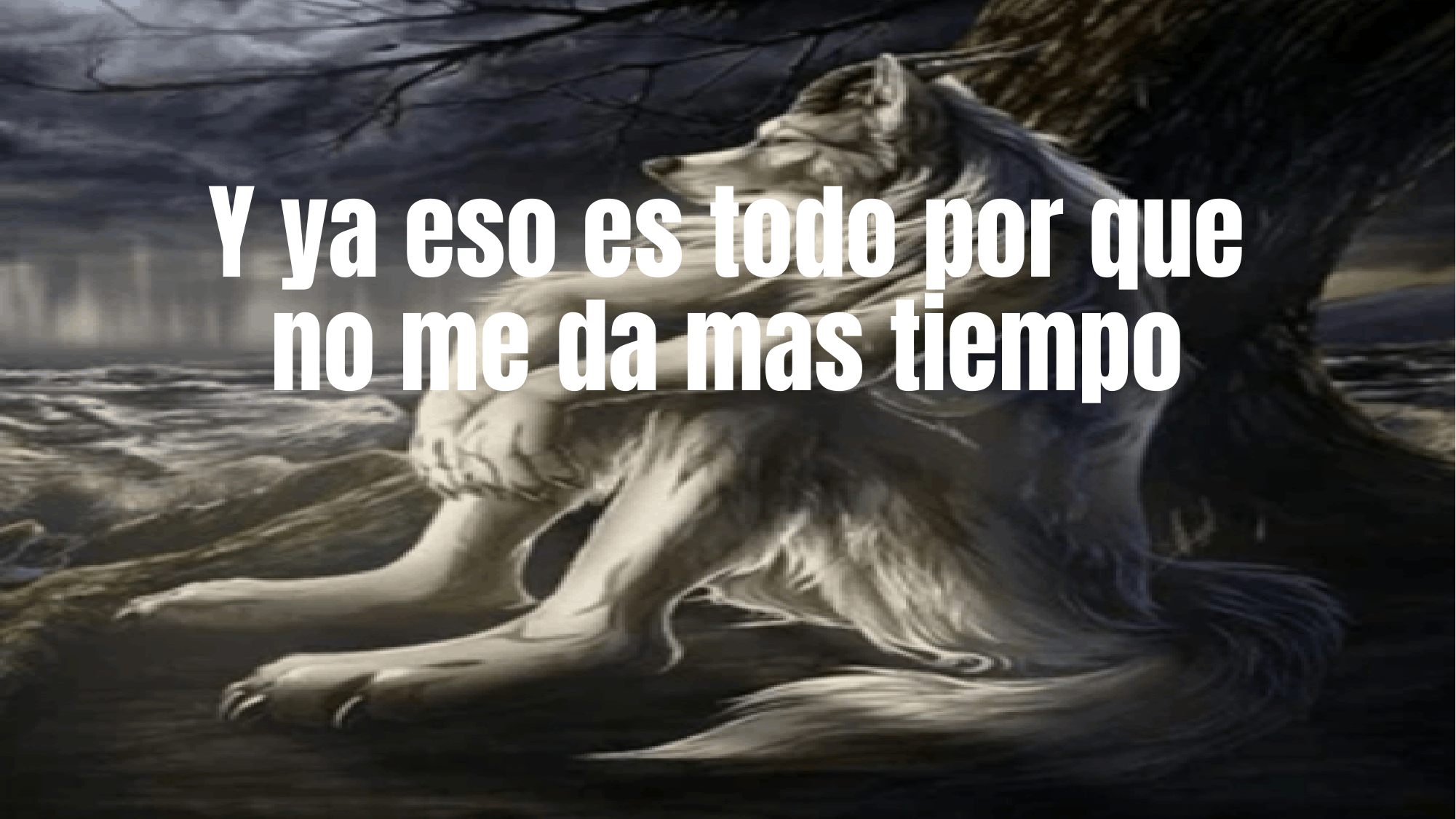

# Y ya eso es todo por que no me da mas tiempo